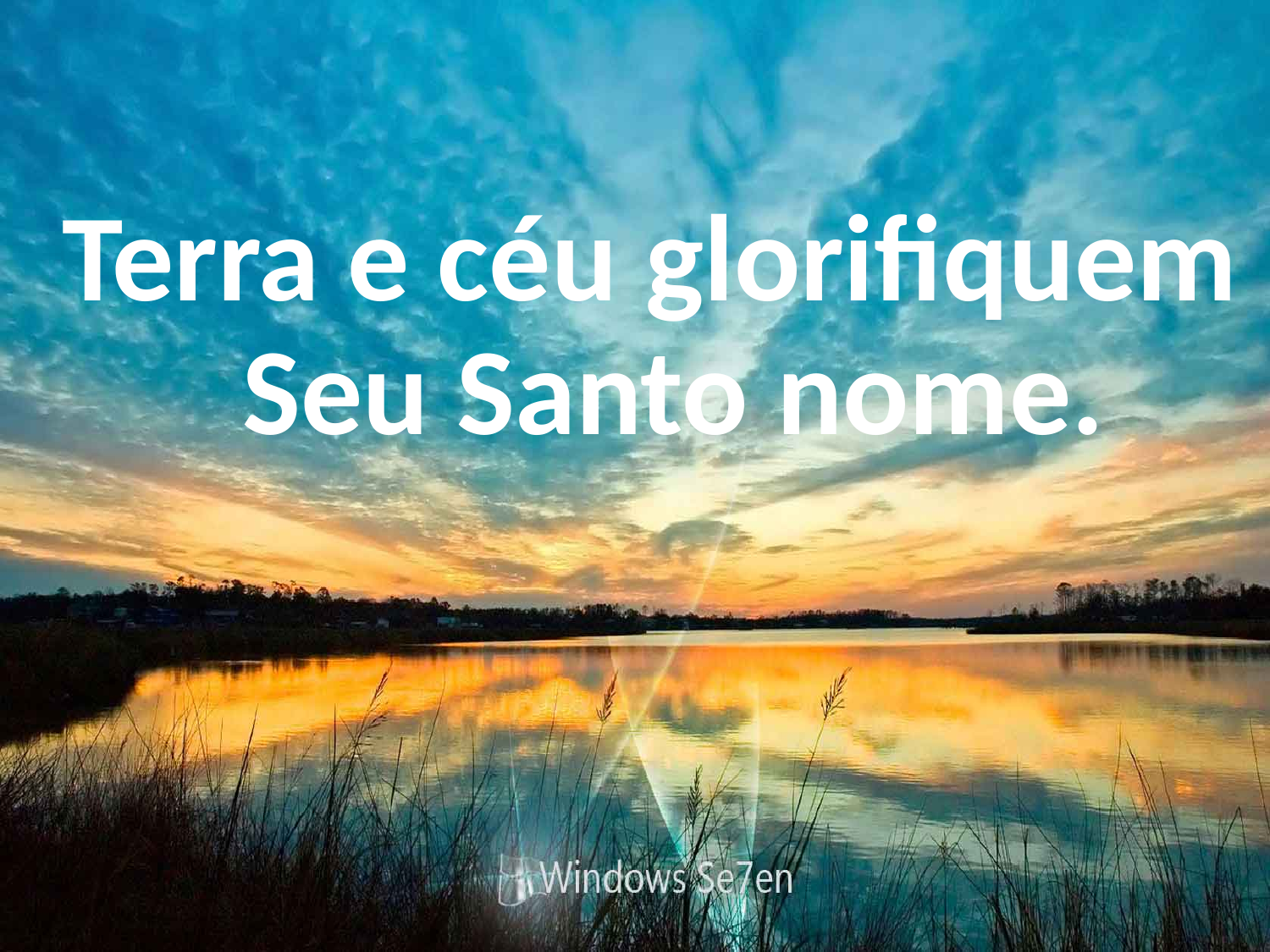

Terra e céu glorifiquem Seu Santo nome.